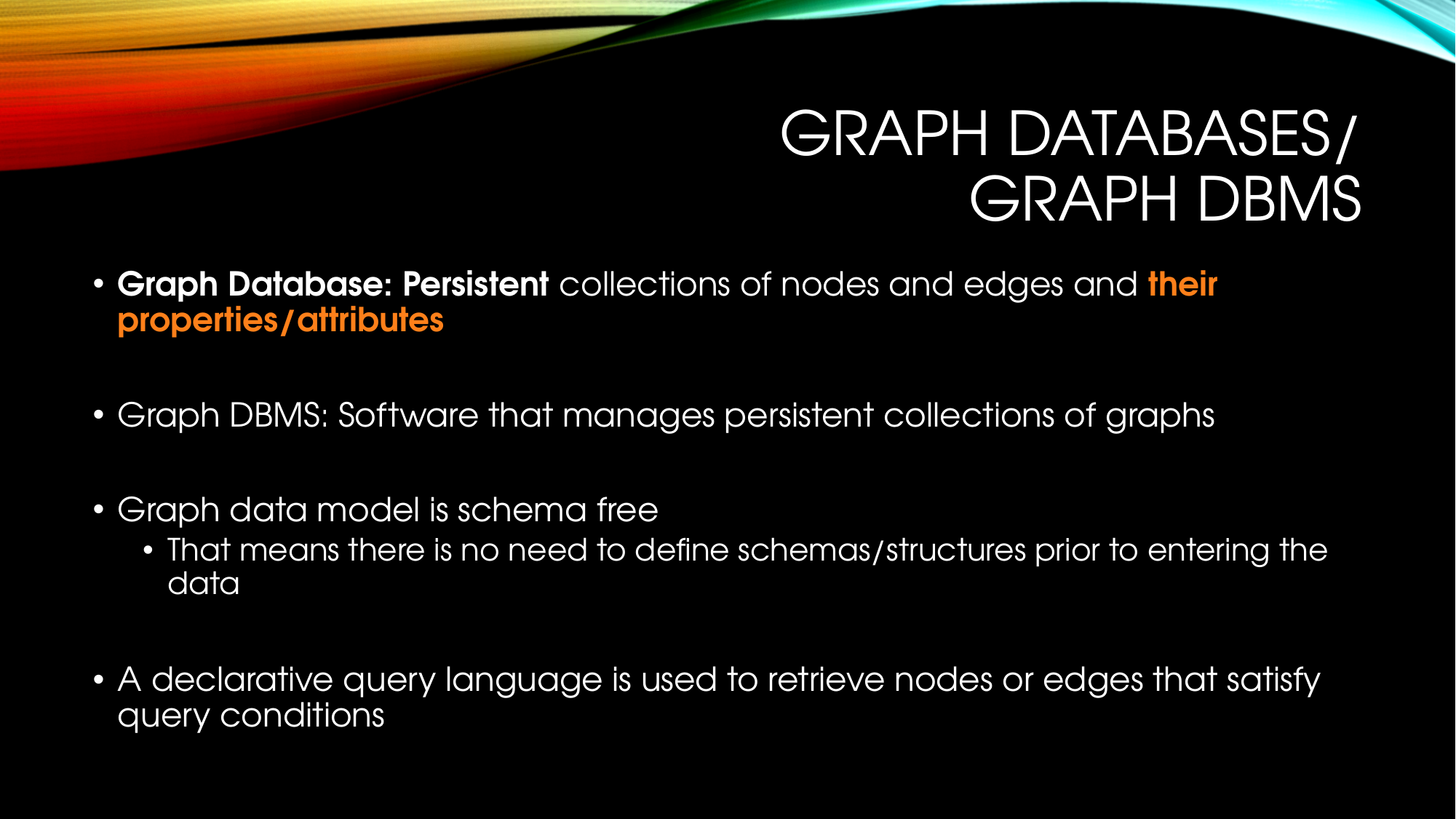

# Graph Databases/ Graph DBMS
Graph Database: Persistent collections of nodes and edges and their properties/attributes

Graph DBMS: Software that manages persistent collections of graphs

Graph data model is schema free
That means there is no need to define schemas/structures prior to entering the data

A declarative query language is used to retrieve nodes or edges that satisfy query conditions